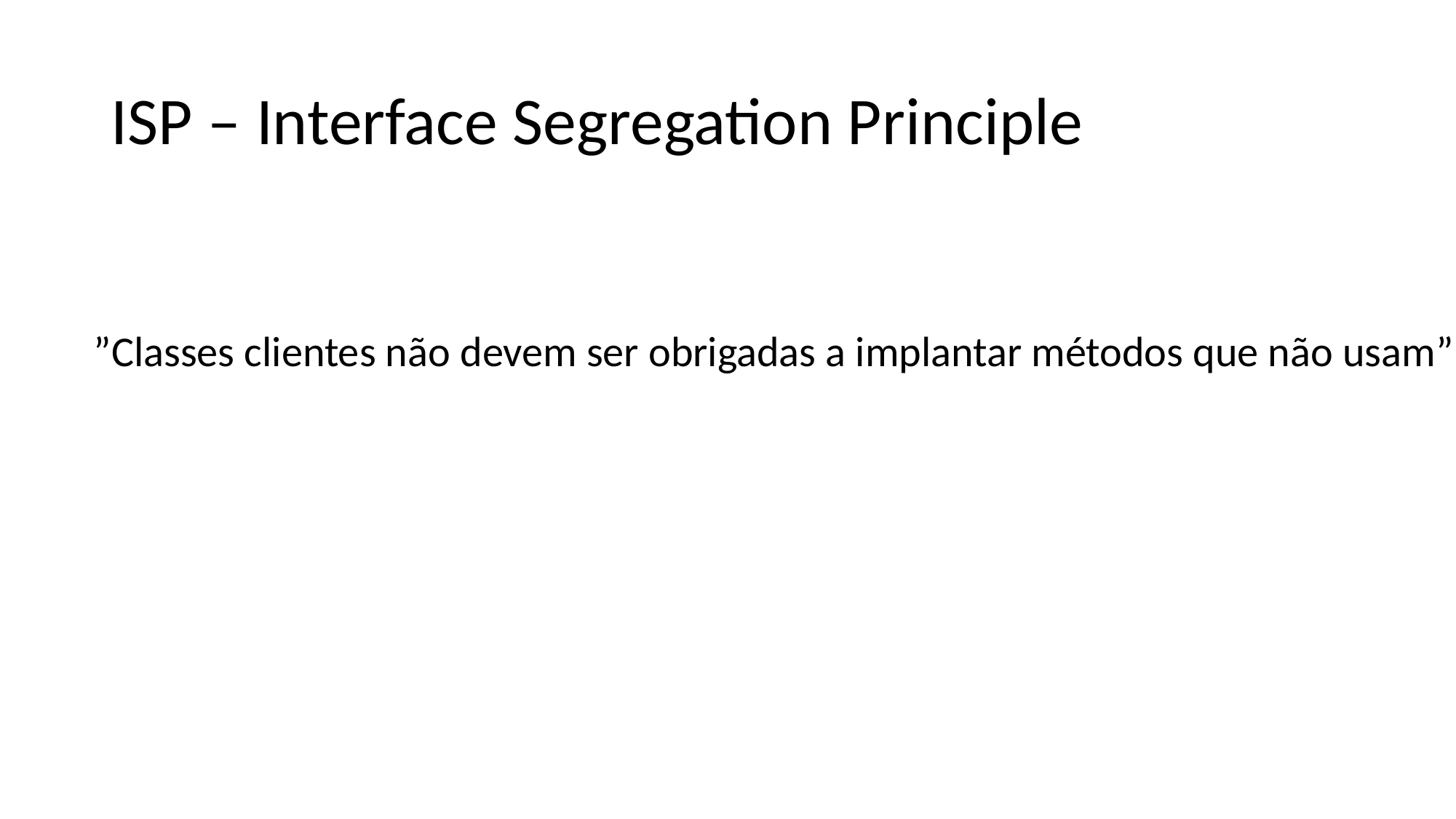

# ISP – Interface Segregation Principle

”Classes clientes não devem ser obrigadas a implantar métodos que não usam”